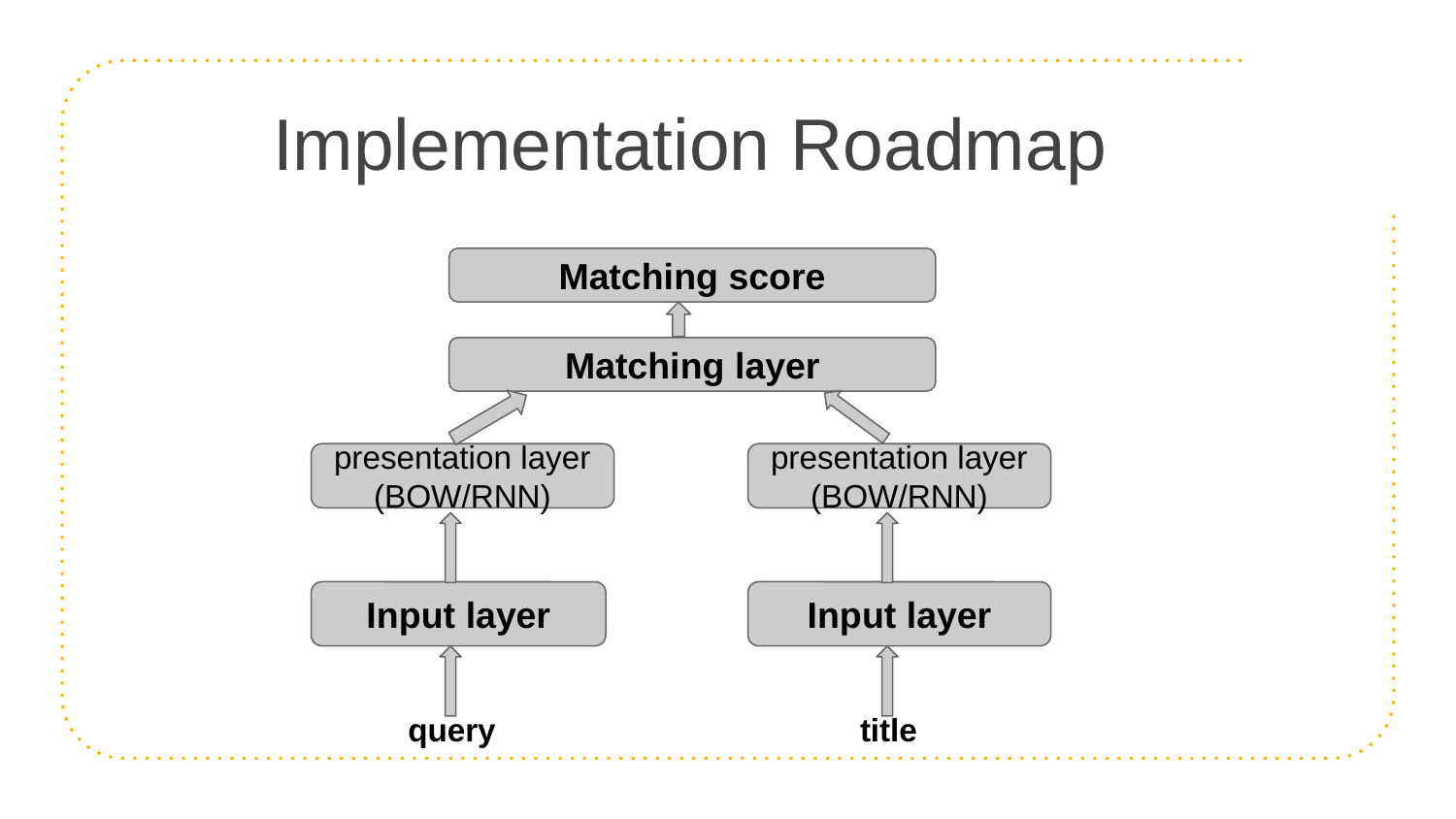

# Implementation Roadmap
Matching score

Matching layer

presentation layer
(BOW/RNN)
presentation layer
(BOW/RNN)

Input layer
Input layer

query
title
9